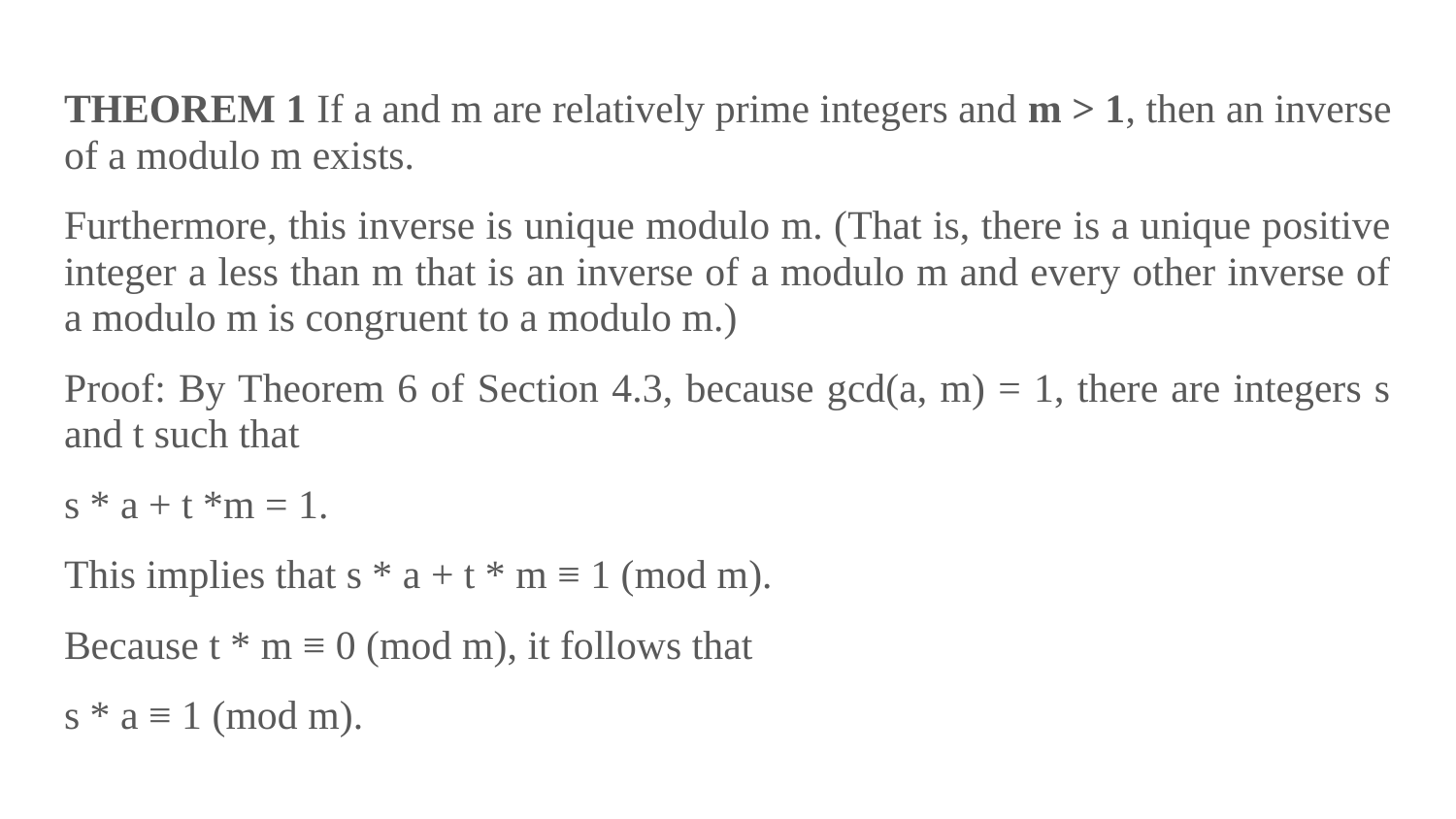

THEOREM 1 If a and m are relatively prime integers and m > 1, then an inverse of a modulo m exists.
Furthermore, this inverse is unique modulo m. (That is, there is a unique positive integer a less than m that is an inverse of a modulo m and every other inverse of a modulo m is congruent to a modulo m.)
Proof: By Theorem 6 of Section 4.3, because gcd(a, m) = 1, there are integers s and t such that
s * a + t *m = 1.
This implies that s * a + t * m ≡ 1 (mod m).
Because t * m ≡ 0 (mod m), it follows that
s * a ≡ 1 (mod m).